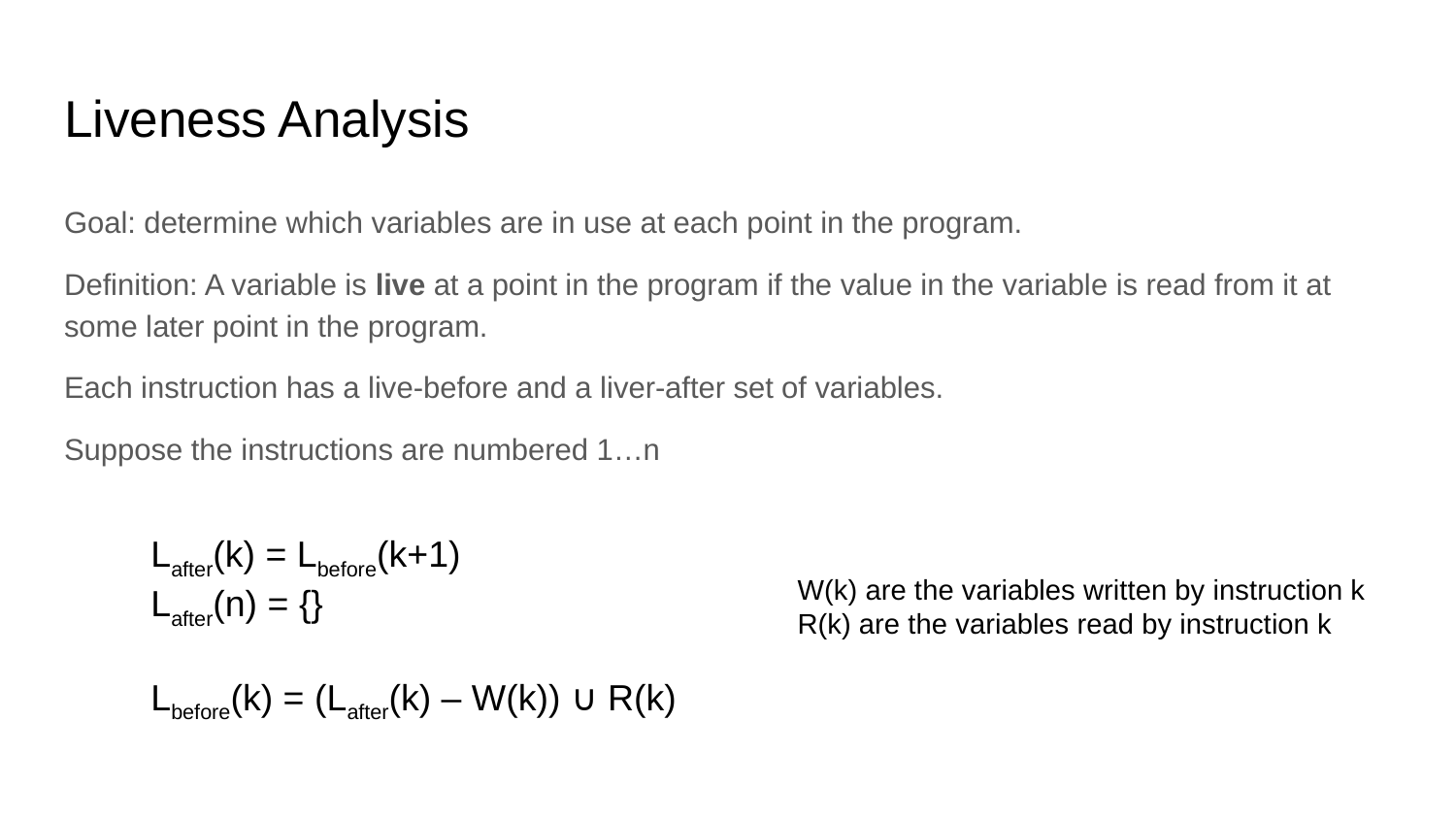

# Liveness Analysis
Goal: determine which variables are in use at each point in the program.
Definition: A variable is live at a point in the program if the value in the variable is read from it at some later point in the program.
Each instruction has a live-before and a liver-after set of variables.
Suppose the instructions are numbered 1…n
Lafter(k) = Lbefore(k+1)
Lafter(n) = {}

Lbefore(k) = (Lafter(k) – W(k)) ∪ R(k)
W(k) are the variables written by instruction k
R(k) are the variables read by instruction k